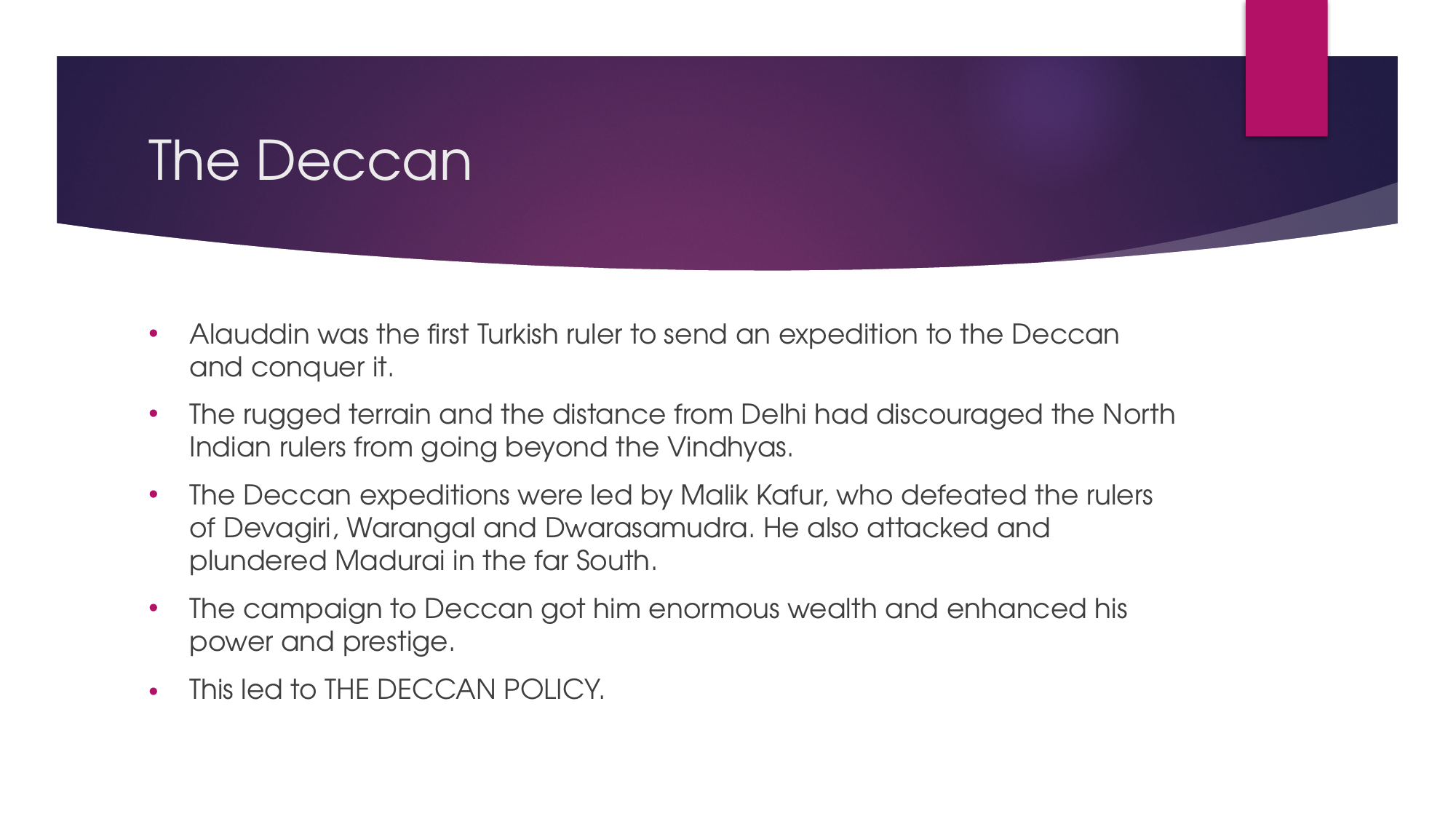

# The Deccan
Alauddin was the first Turkish ruler to send an expedition to the Deccan and conquer it.
The rugged terrain and the distance from Delhi had discouraged the North Indian rulers from going beyond the Vindhyas.
The Deccan expeditions were led by Malik Kafur, who defeated the rulers of Devagiri, Warangal and Dwarasamudra. He also attacked and plundered Madurai in the far South.
The campaign to Deccan got him enormous wealth and enhanced his power and prestige.
This led to THE DECCAN POLICY.